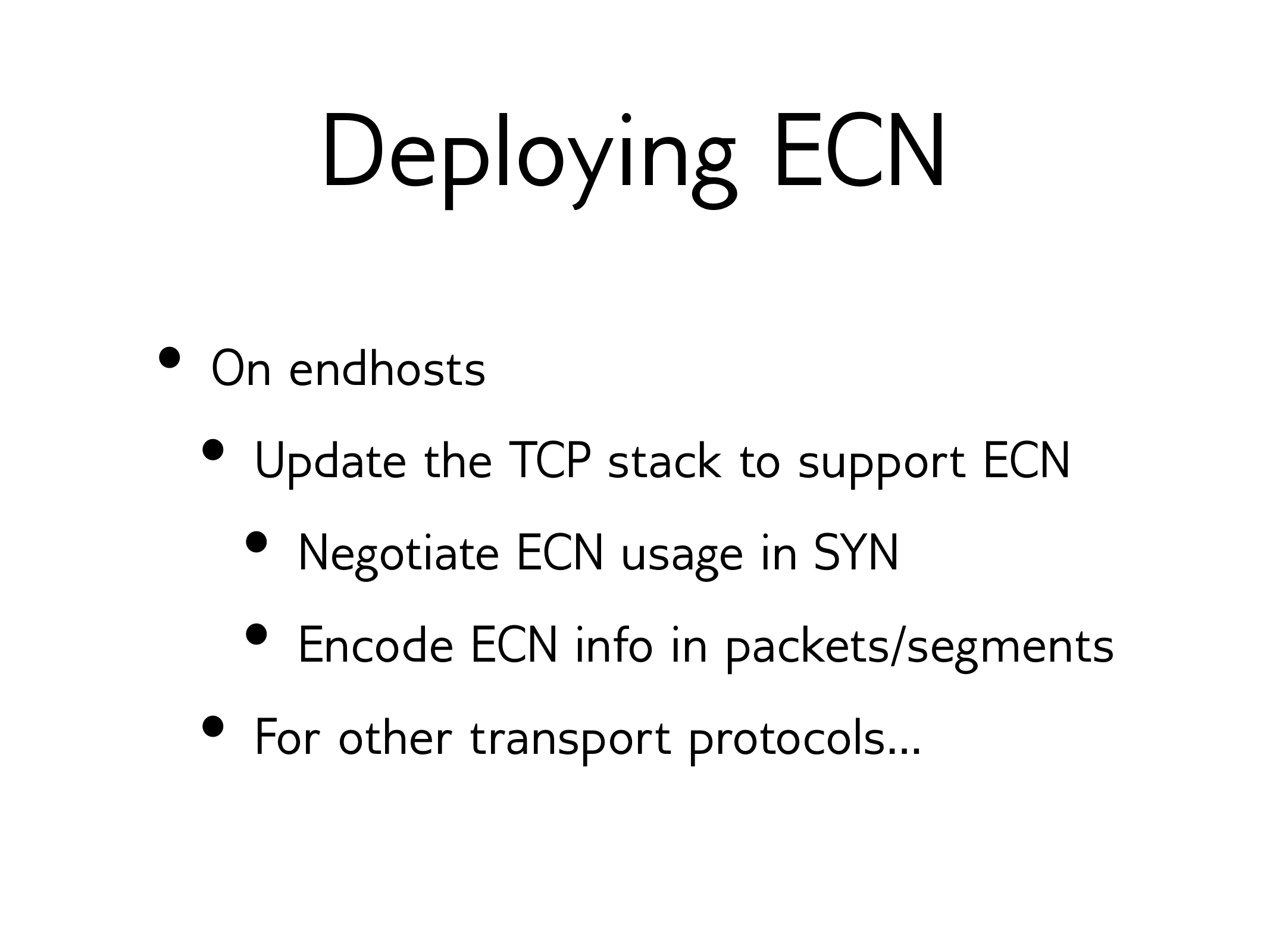

# Deploying ECN
On endhosts
Update the TCP stack to support ECN
Negotiate ECN usage in SYN
Encode ECN info in packets/segments
For other transport protocols…